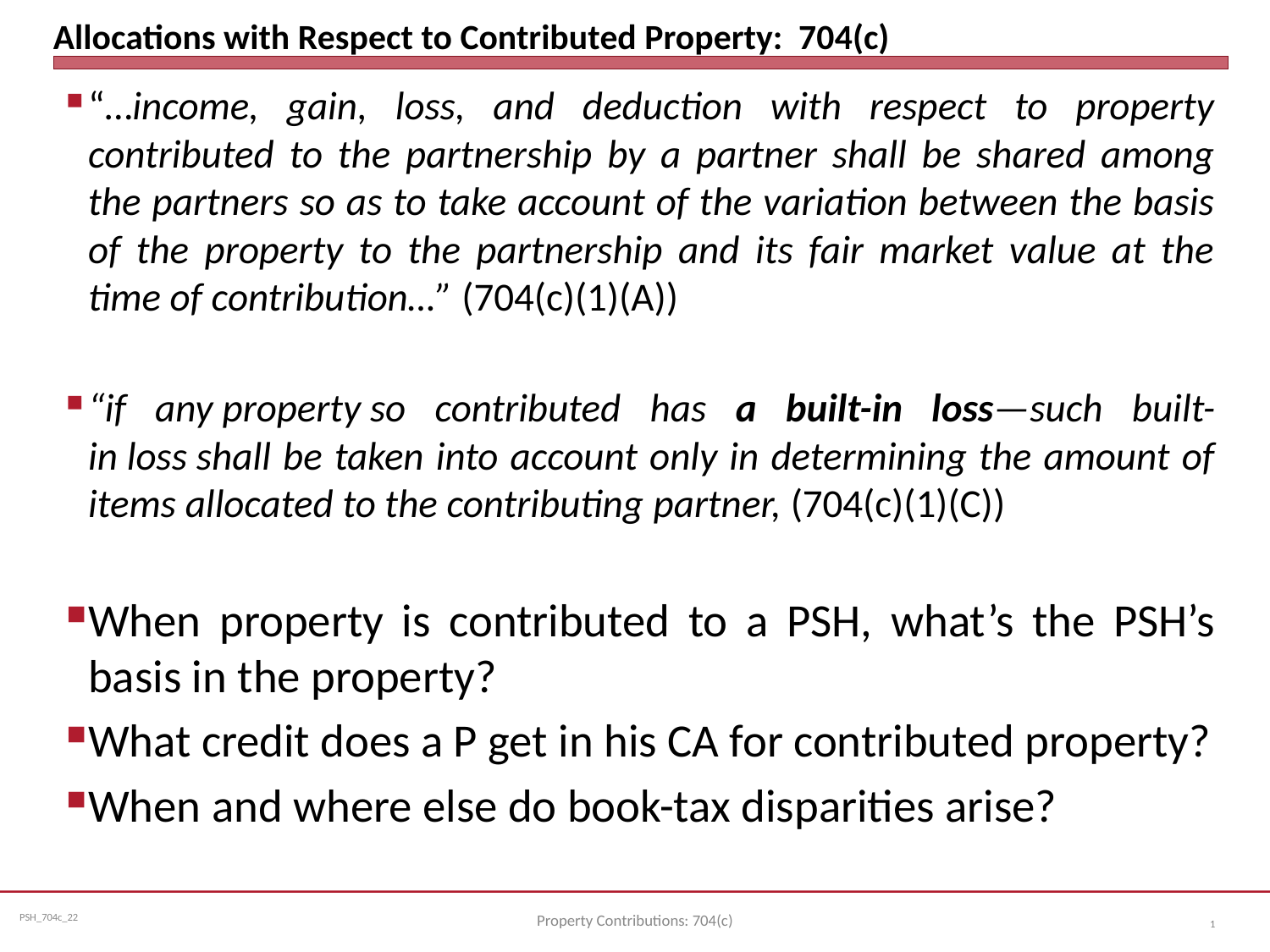

# Allocations with Respect to Contributed Property:  704(c)
“…income, gain, loss, and deduction with respect to property contributed to the partnership by a partner shall be shared among the partners so as to take account of the variation between the basis of the property to the partnership and its fair market value at the time of contribution…” (704(c)(1)(A))

“if any property so contributed has a built-in loss—such built-in loss shall be taken into account only in determining the amount of items allocated to the contributing partner, (704(c)(1)(C))

When property is contributed to a PSH, what’s the PSH’s basis in the property?
What credit does a P get in his CA for contributed property?
When and where else do book-tax disparities arise?
Property Contributions: 704(c)
1